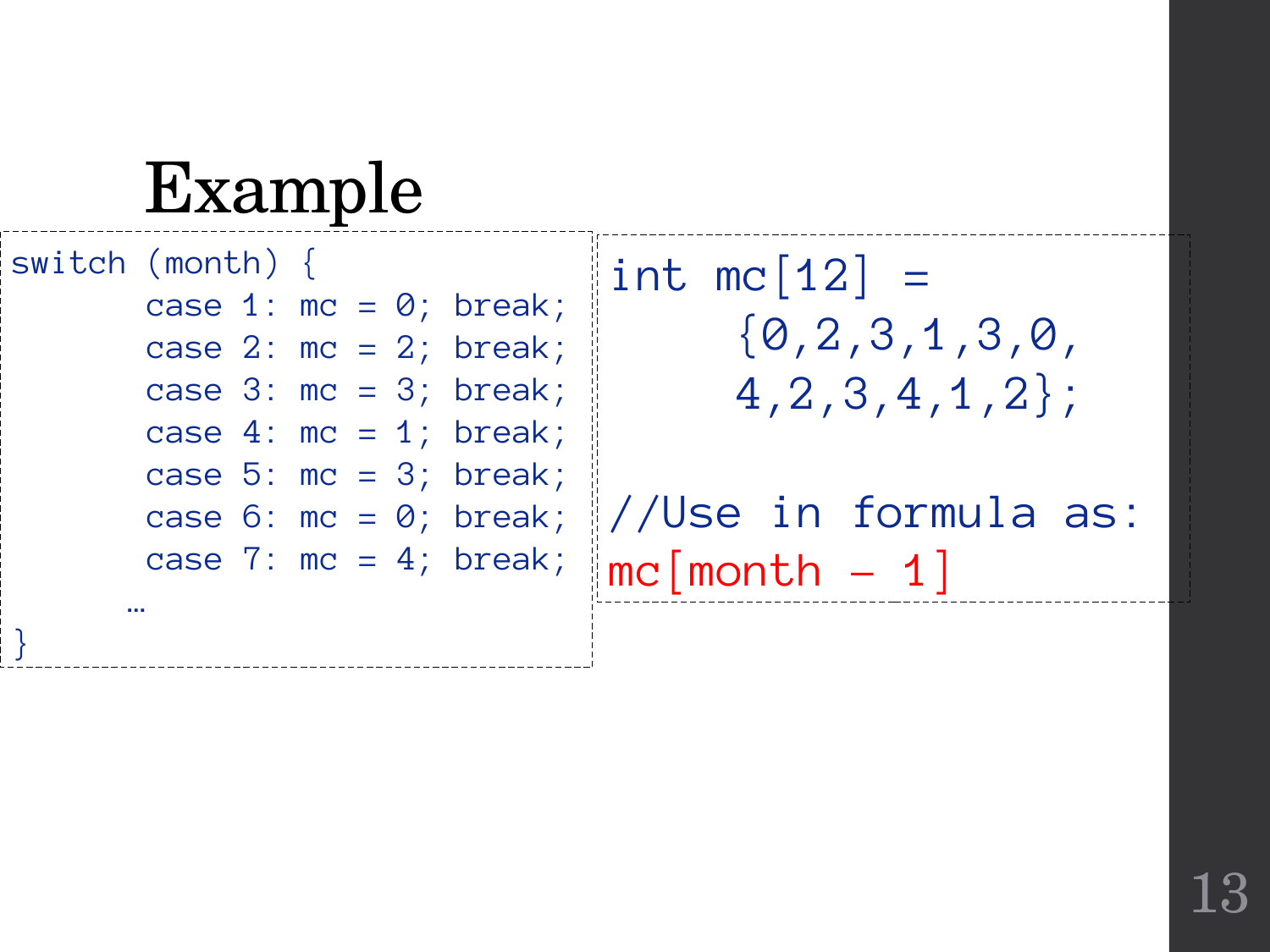

# Example
switch (month) {
       case 1: mc = 0; break;
       case 2: mc = 2; break;
       case 3: mc = 3; break;
       case 4: mc = 1; break;
       case 5: mc = 3; break;
       case 6: mc = 0; break;
       case 7: mc = 4; break;
      …
}
int mc[12] =
	{0,2,3,1,3,0,
	4,2,3,4,1,2};

//Use in formula as:
mc[month – 1]
13